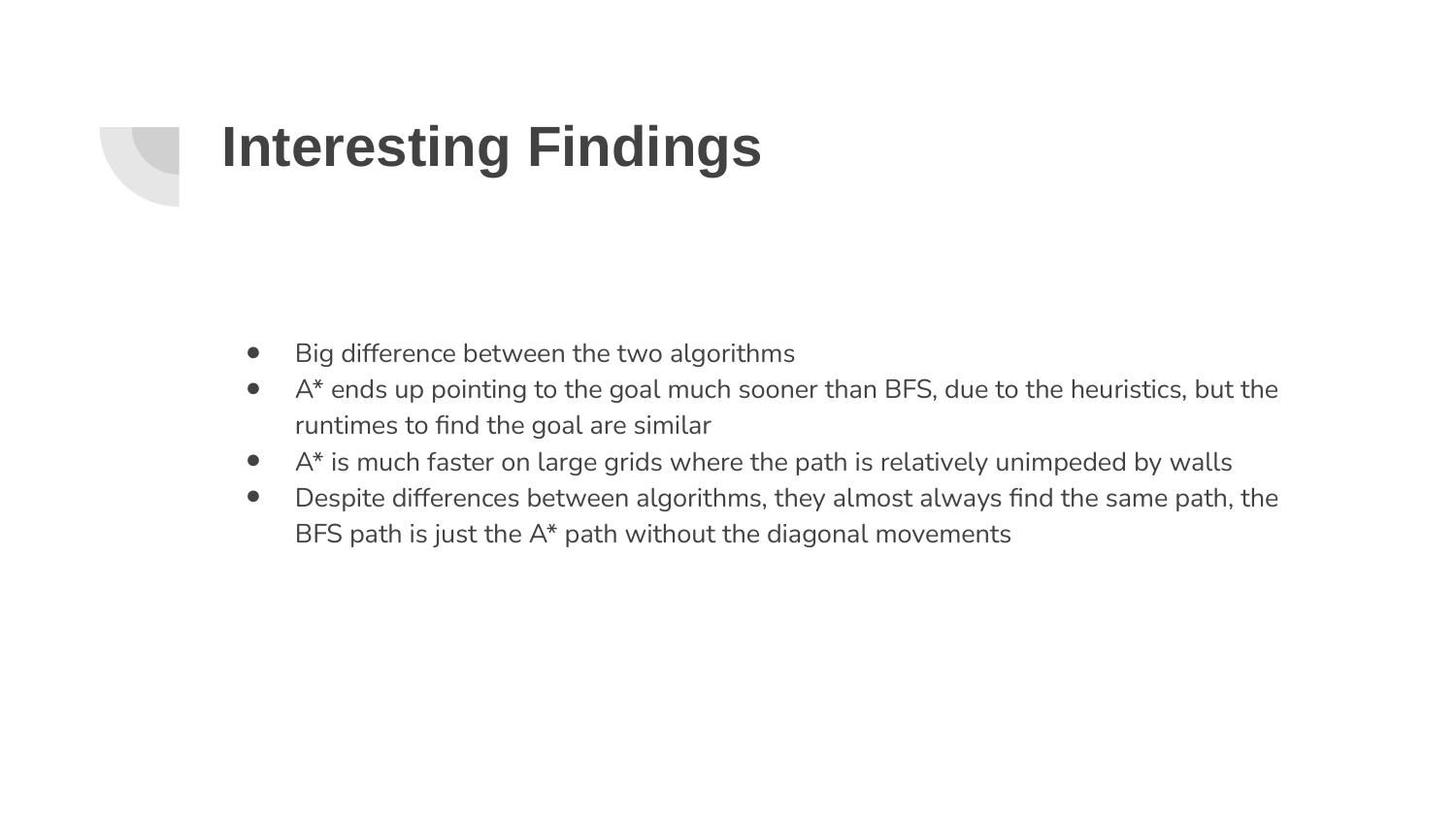

# Interesting Findings
Big difference between the two algorithms
A* ends up pointing to the goal much sooner than BFS, due to the heuristics, but the runtimes to find the goal are similar
A* is much faster on large grids where the path is relatively unimpeded by walls
Despite differences between algorithms, they almost always find the same path, the BFS path is just the A* path without the diagonal movements